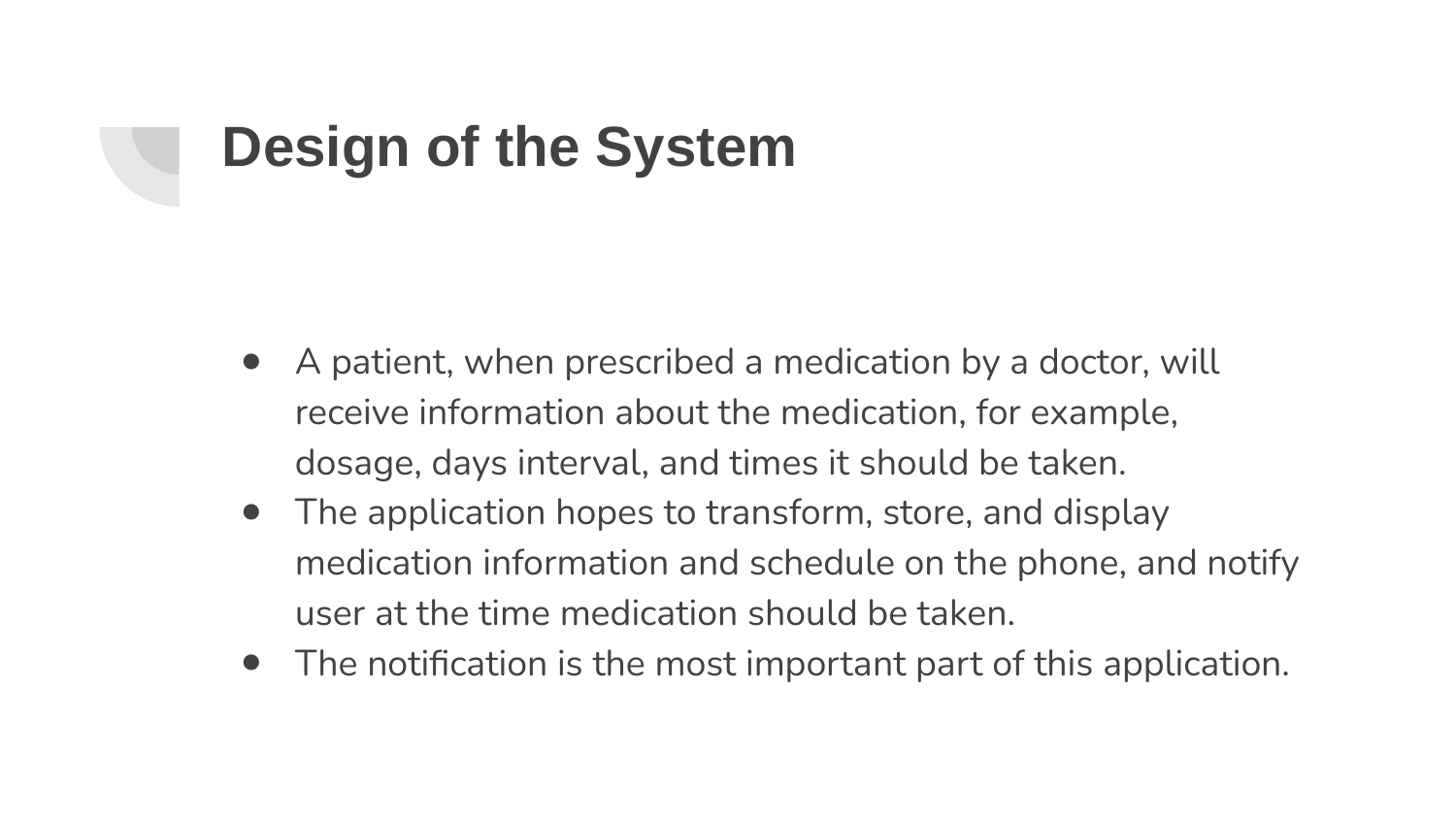

# Design of the System
A patient, when prescribed a medication by a doctor, will receive information about the medication, for example, dosage, days interval, and times it should be taken.
The application hopes to transform, store, and display medication information and schedule on the phone, and notify user at the time medication should be taken.
The notification is the most important part of this application.